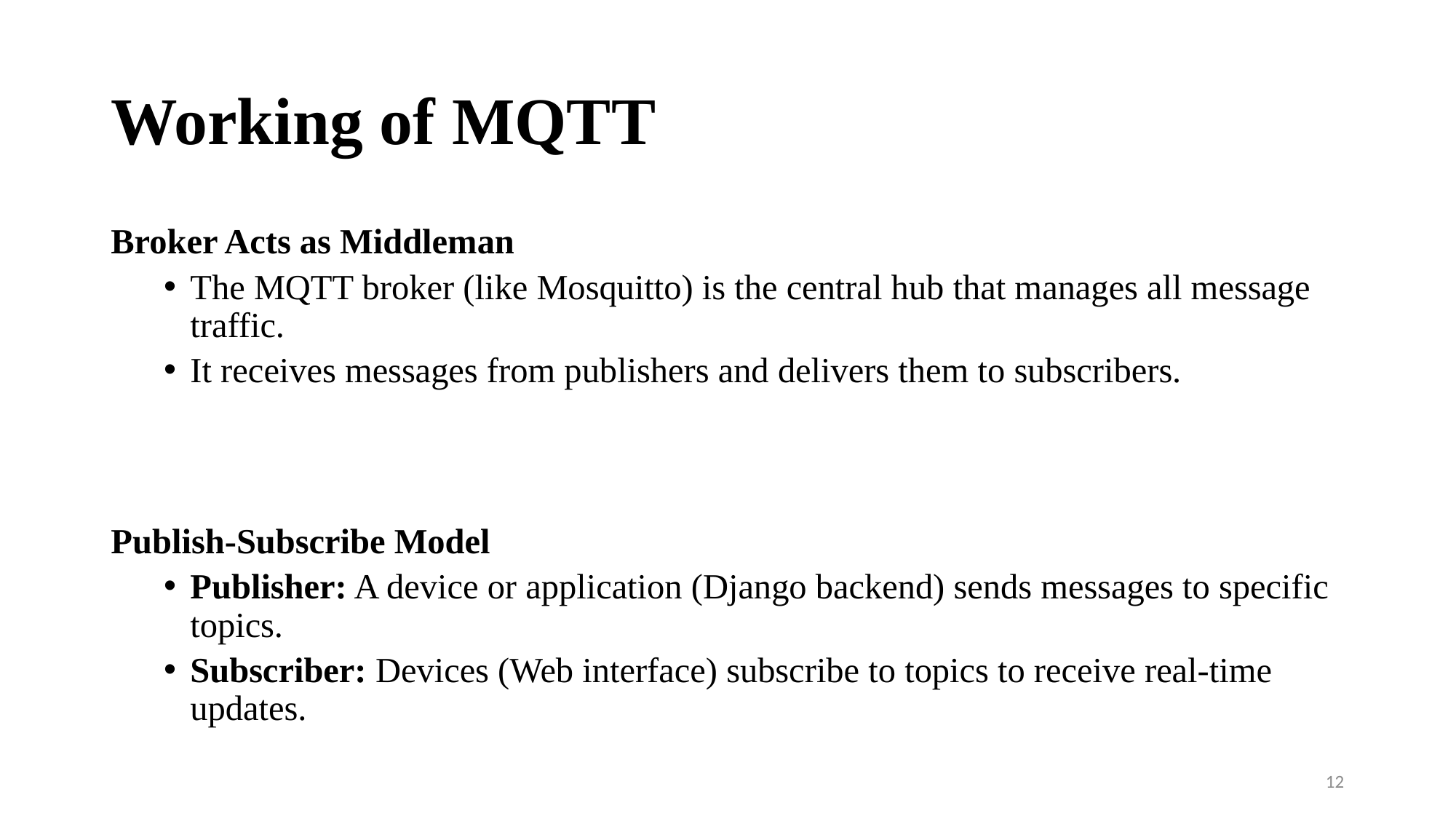

# Working of MQTT
Broker Acts as Middleman
The MQTT broker (like Mosquitto) is the central hub that manages all message traffic.
It receives messages from publishers and delivers them to subscribers.

Publish-Subscribe Model
Publisher: A device or application (Django backend) sends messages to specific topics.
Subscriber: Devices (Web interface) subscribe to topics to receive real-time updates.

12